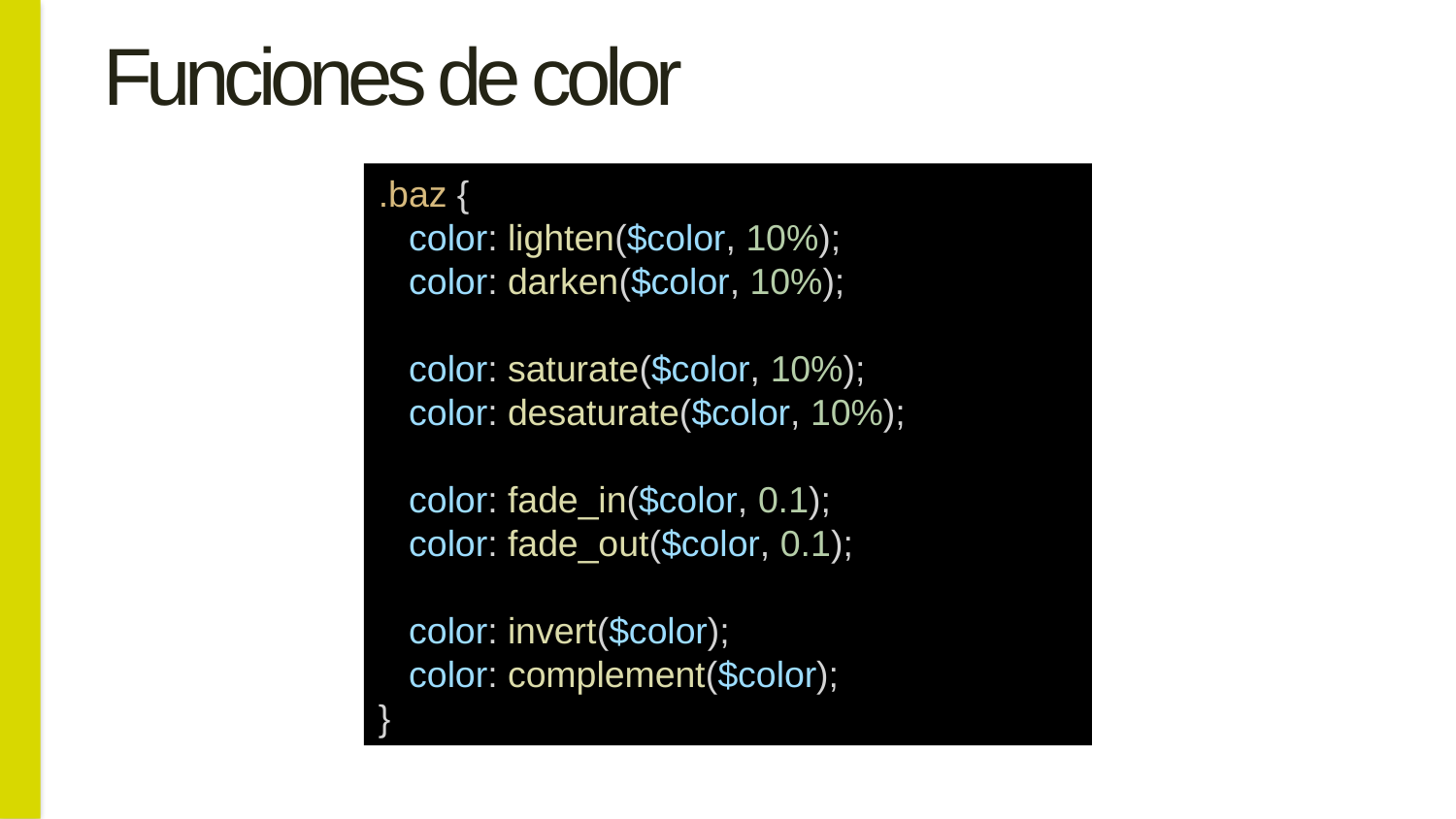

# Funciones de color
.baz {
   color: lighten($color, 10%);
   color: darken($color, 10%);
   color: saturate($color, 10%);
   color: desaturate($color, 10%);
   color: fade_in($color, 0.1);
   color: fade_out($color, 0.1);
   color: invert($color);
   color: complement($color);
}